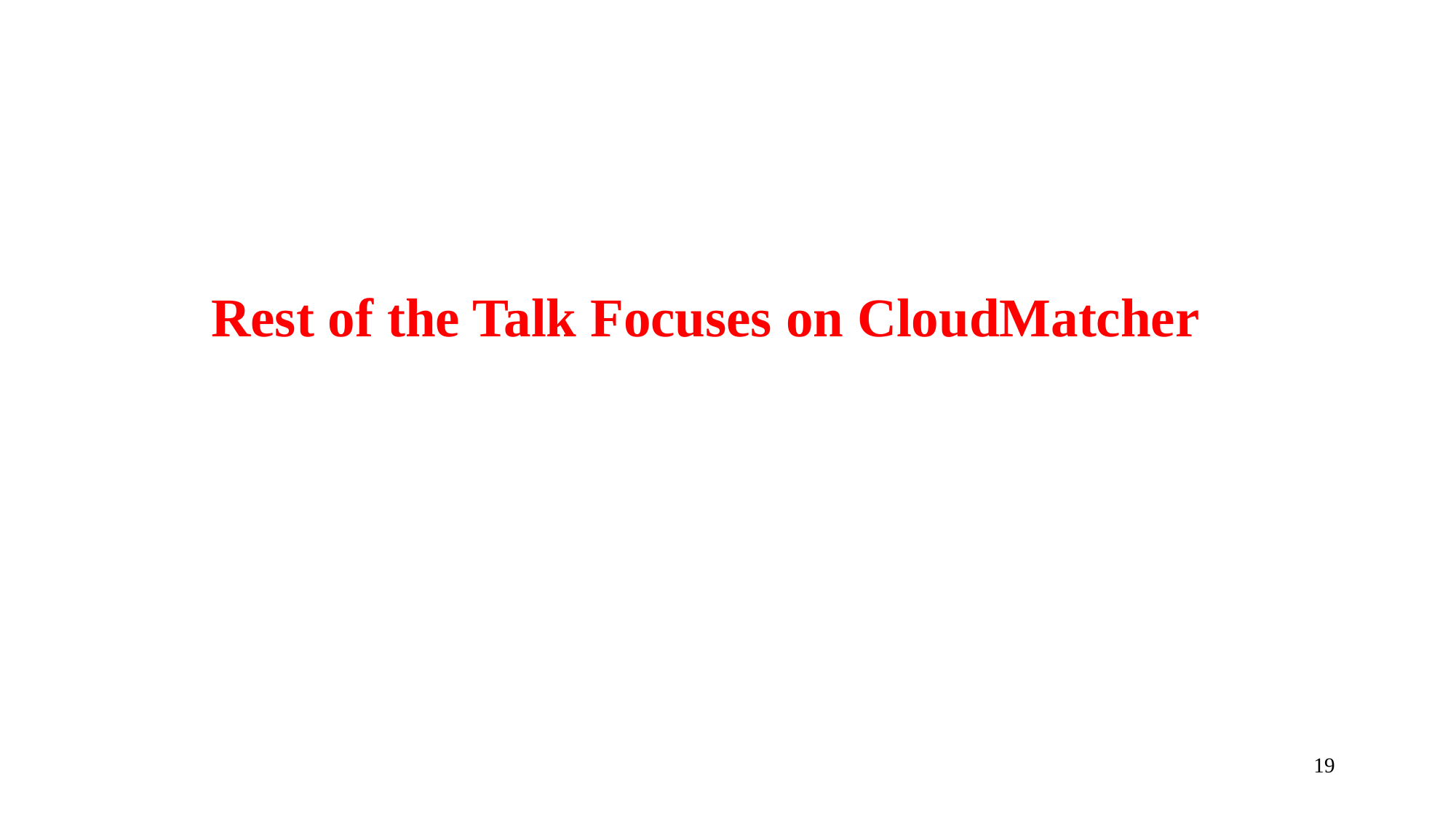

# Rest of the Talk Focuses on CloudMatcher
19